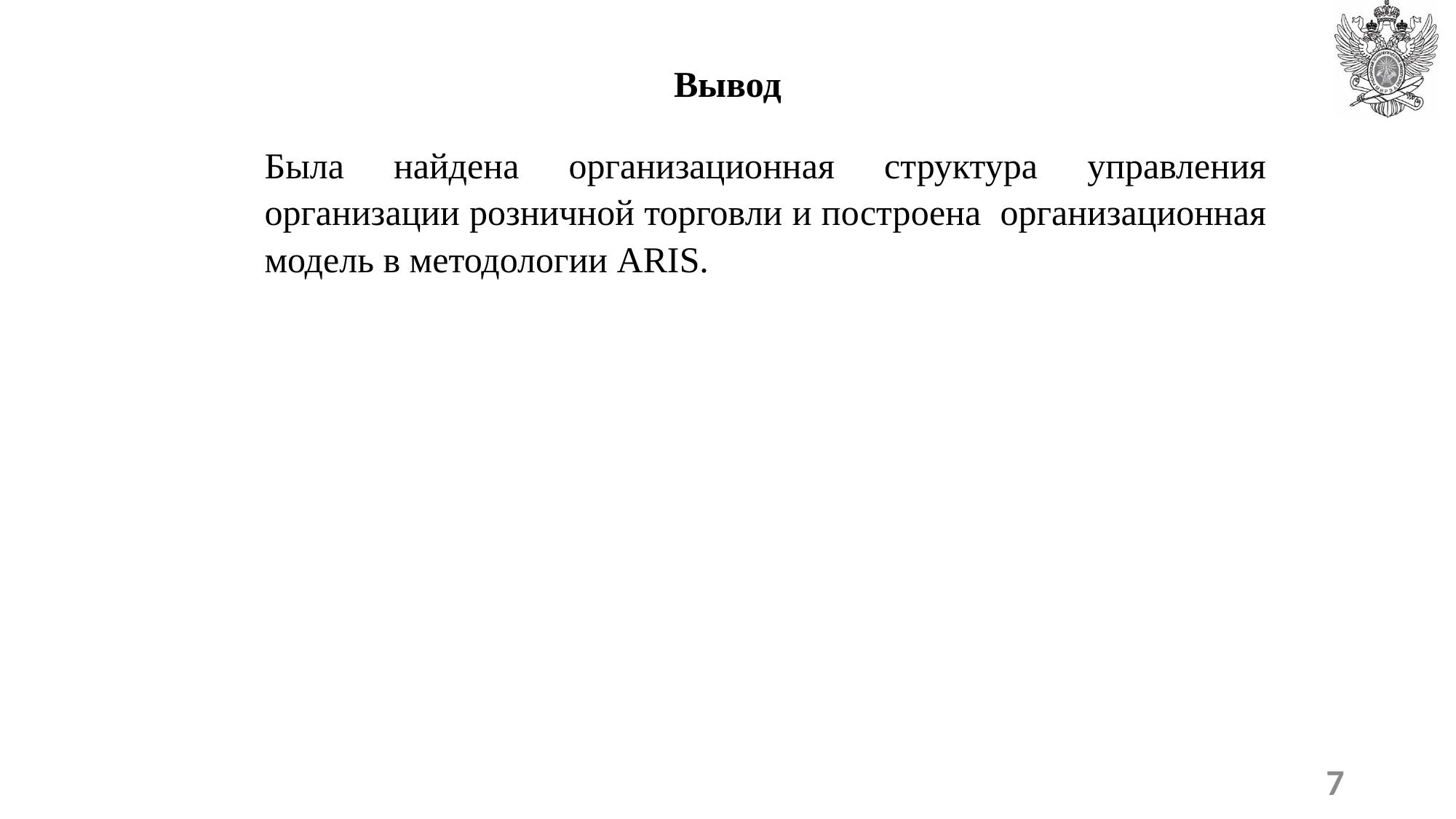

Вывод
Была найдена организационная структура управления организации розничной торговли и построена  организационная модель в методологии ARIS.
7